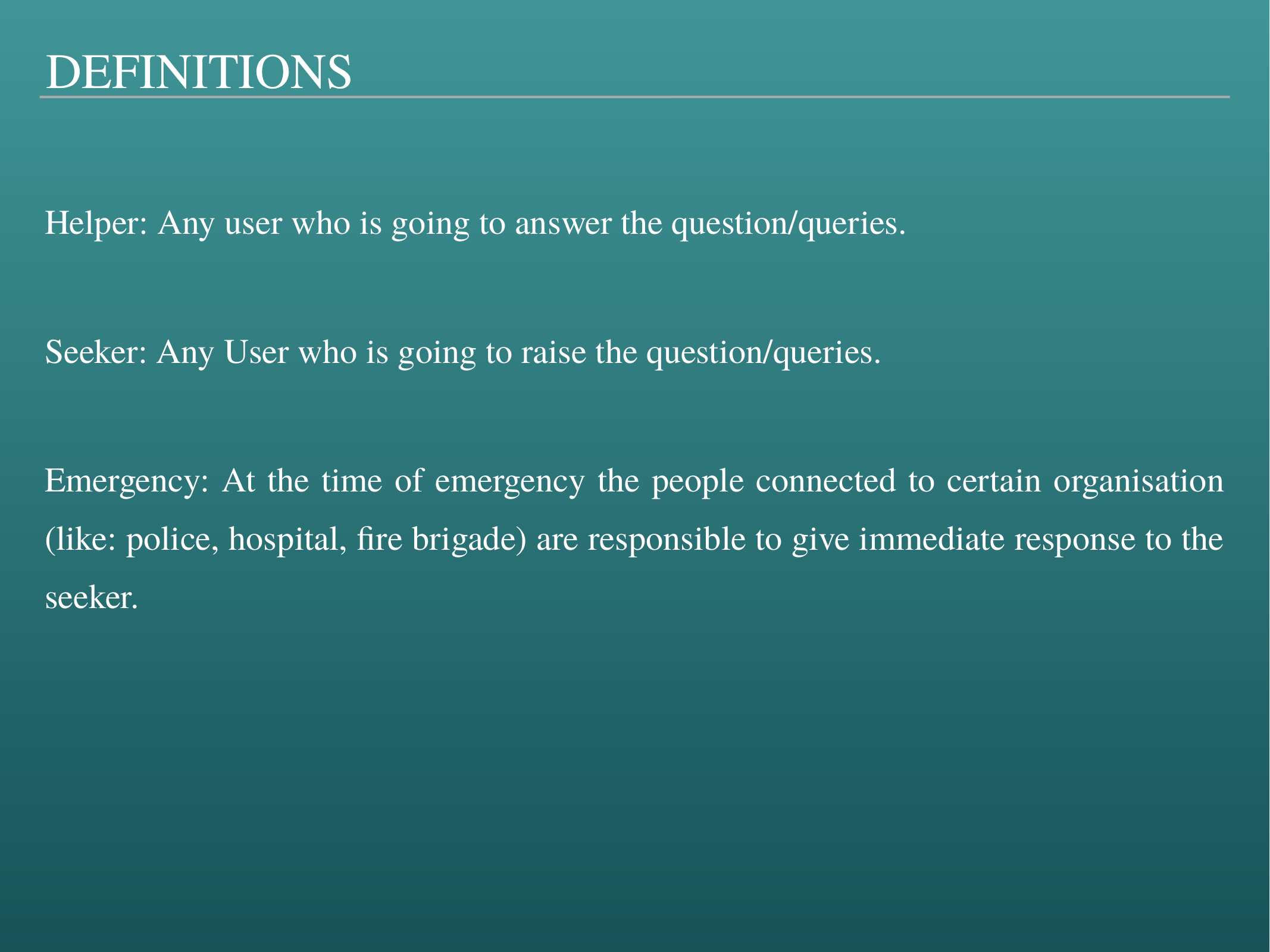

Definitions

Helper: Any user who is going to answer the question/queries.

Seeker: Any User who is going to raise the question/queries.

Emergency: At the time of emergency the people connected to certain organisation (like: police, hospital, fire brigade) are responsible to give immediate response to the seeker.